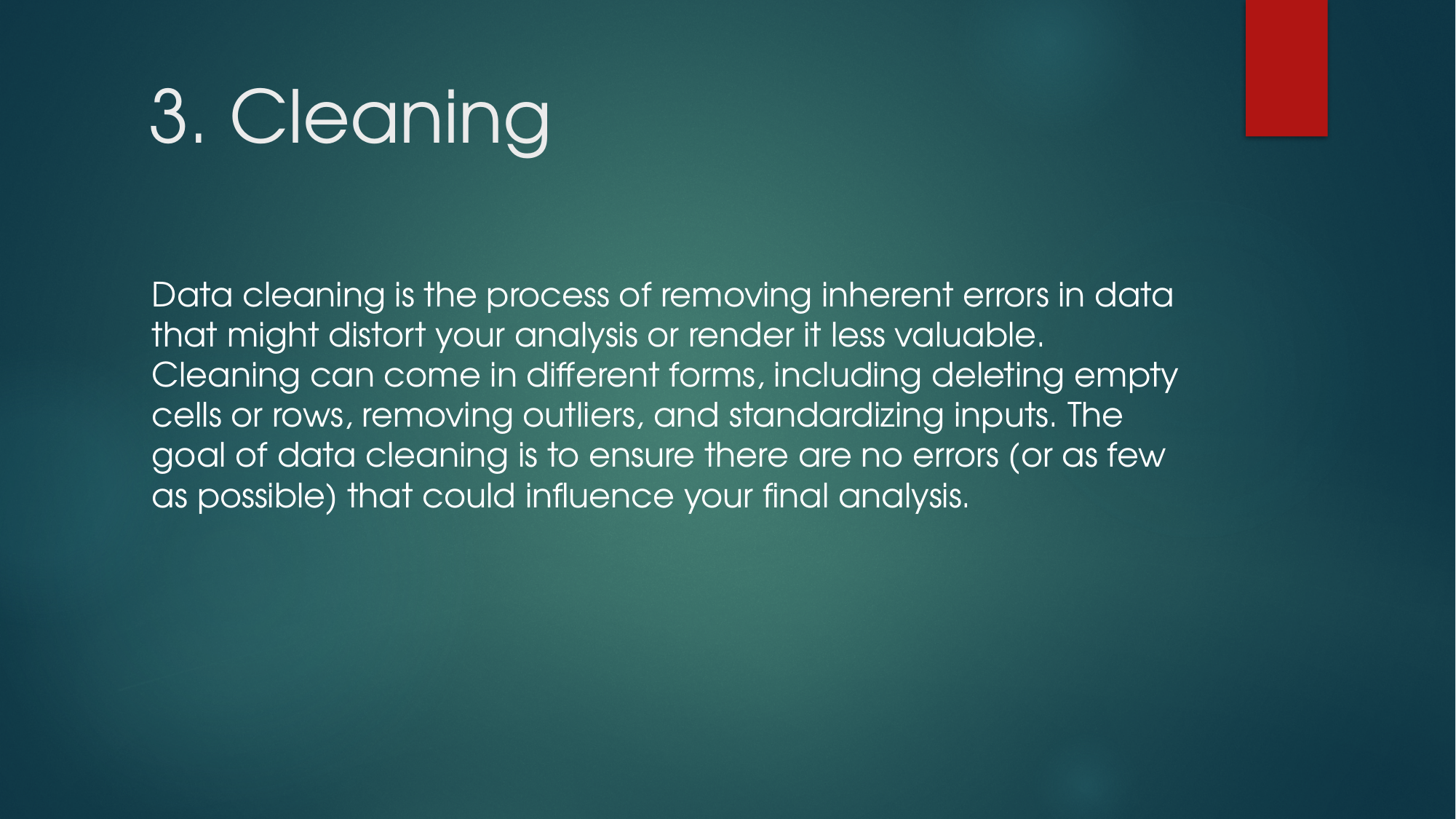

# 3. Cleaning
Data cleaning is the process of removing inherent errors in data that might distort your analysis or render it less valuable. Cleaning can come in different forms, including deleting empty cells or rows, removing outliers, and standardizing inputs. The goal of data cleaning is to ensure there are no errors (or as few as possible) that could influence your final analysis.